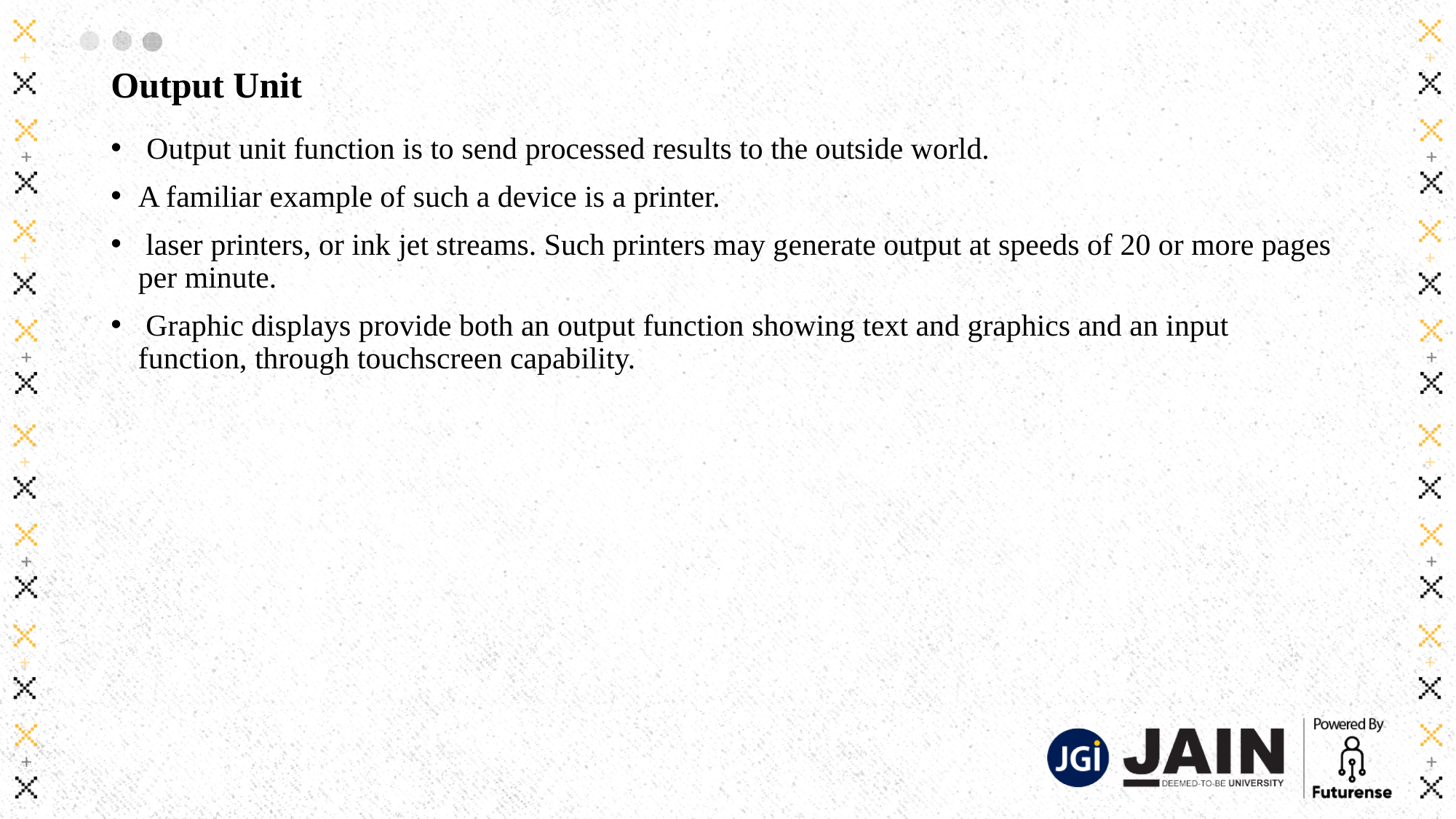

# Output Unit
 Output unit function is to send processed results to the outside world.
A familiar example of such a device is a printer.
 laser printers, or ink jet streams. Such printers may generate output at speeds of 20 or more pages per minute.
 Graphic displays provide both an output function showing text and graphics and an input function, through touchscreen capability.